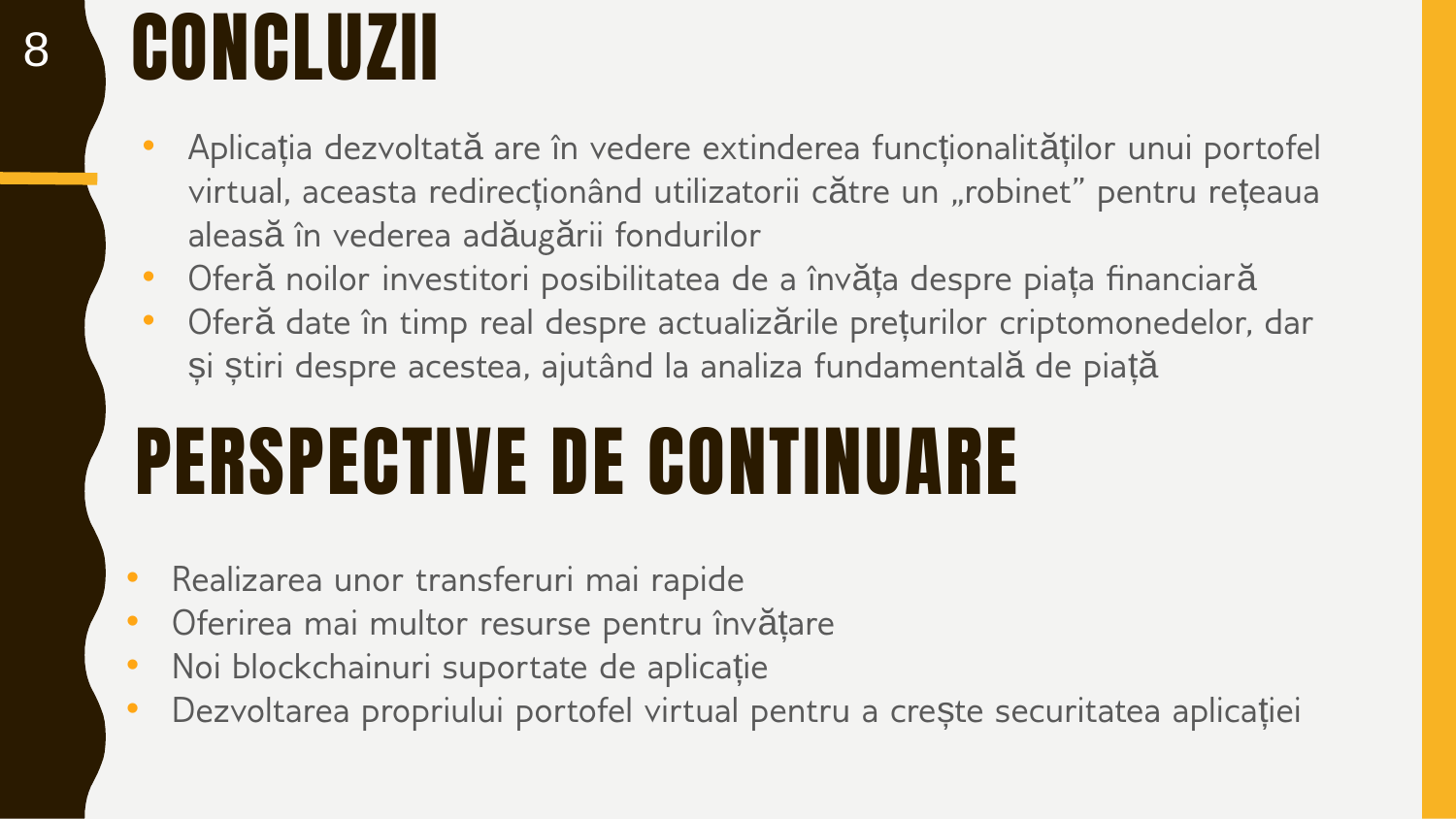

# Concluzii
8
Aplicația dezvoltată are în vedere extinderea funcționalităților unui portofel virtual, aceasta redirecționând utilizatorii către un „robinet” pentru rețeaua aleasă în vederea adăugării fondurilor
Oferă noilor investitori posibilitatea de a învăța despre piața financiară
Oferă date în timp real despre actualizările prețurilor criptomonedelor, dar și știri despre acestea, ajutând la analiza fundamentală de piață
Perspective de continuare
Realizarea unor transferuri mai rapide
Oferirea mai multor resurse pentru învățare
Noi blockchainuri suportate de aplicație
Dezvoltarea propriului portofel virtual pentru a crește securitatea aplicației